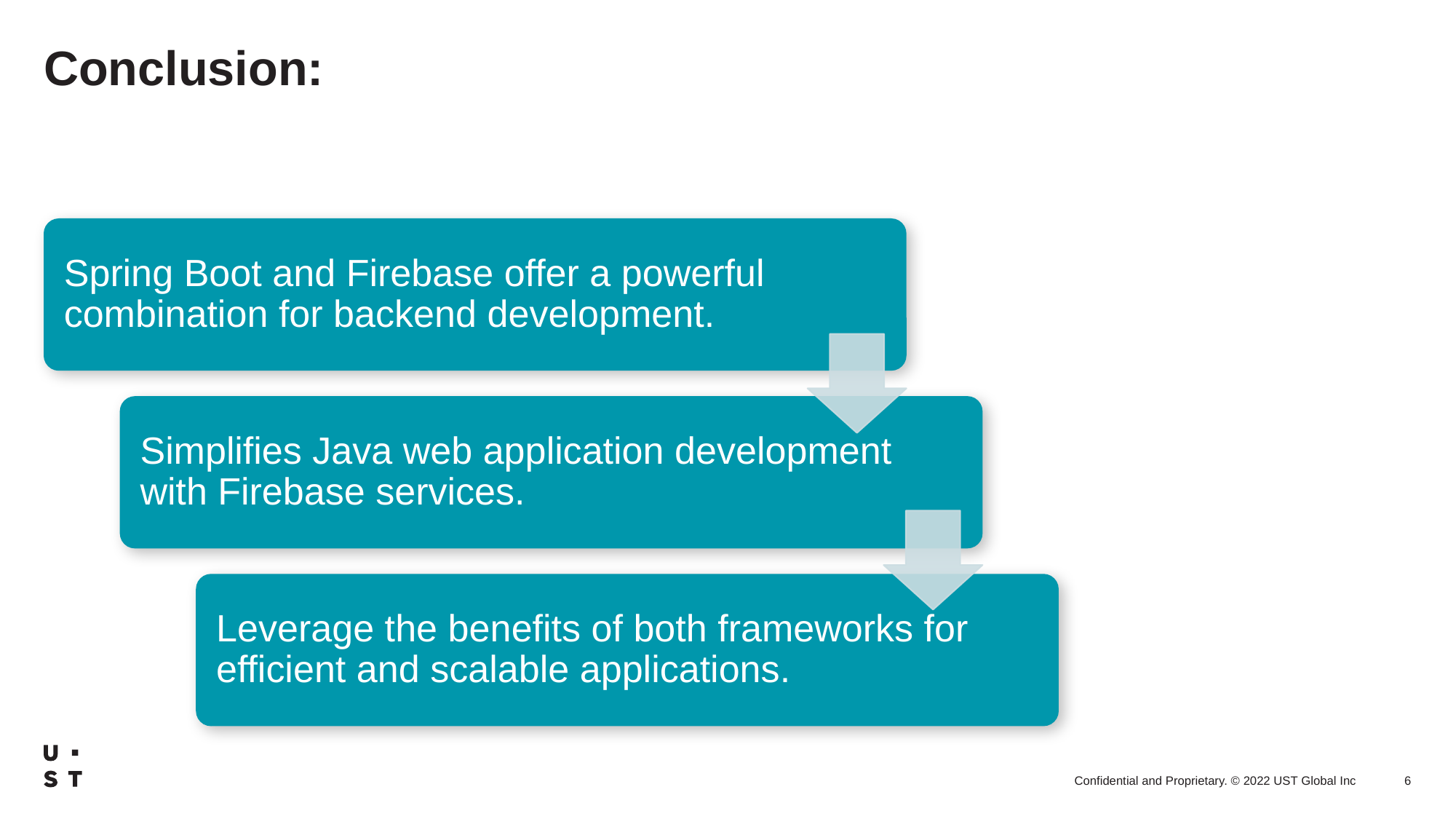

# Conclusion:
Spring Boot and Firebase offer a powerful combination for backend development.
Simplifies Java web application development with Firebase services.
Leverage the benefits of both frameworks for efficient and scalable applications.